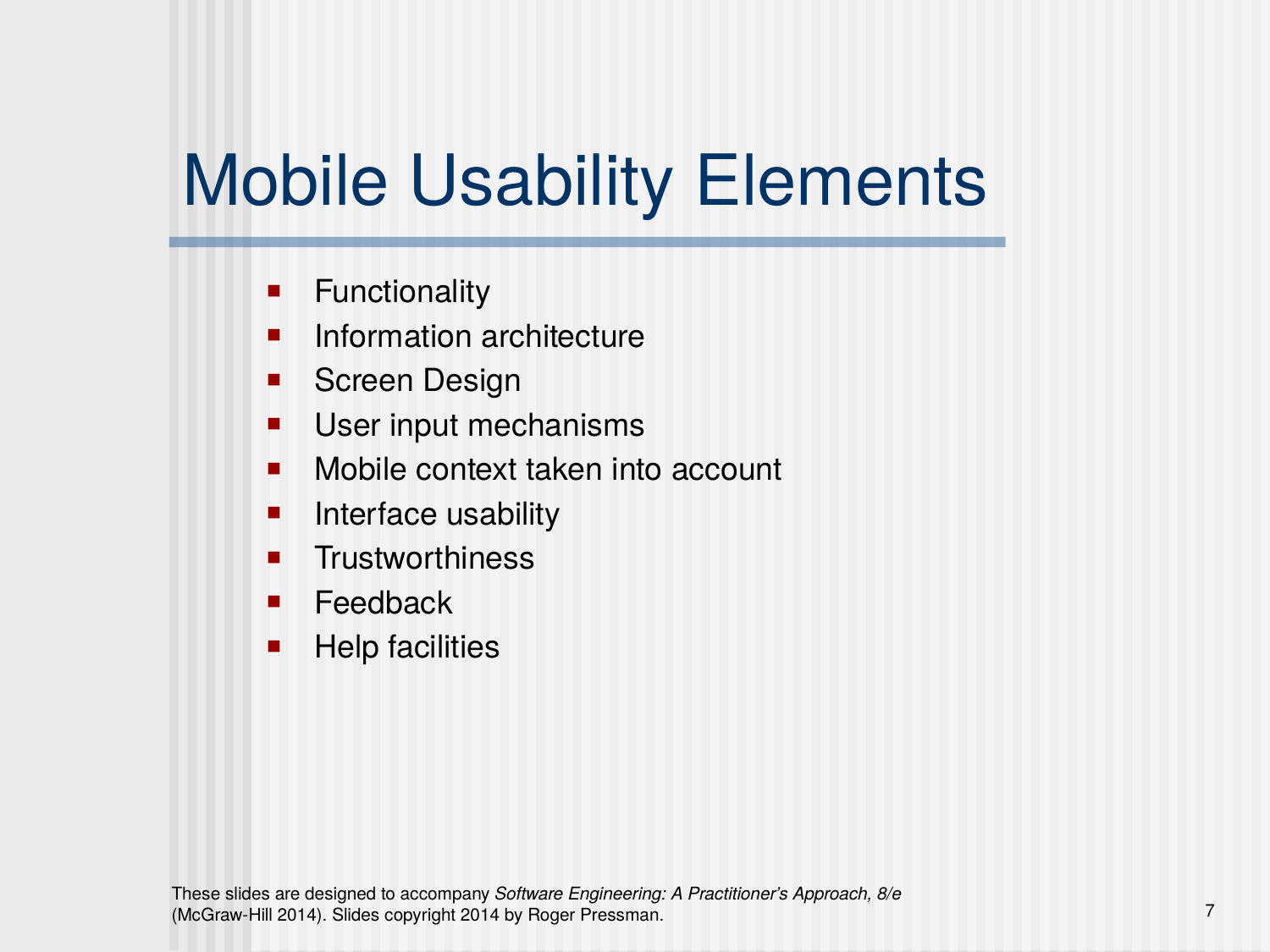

# Mobile Usability Elements
Functionality
Information architecture
Screen Design
User input mechanisms
Mobile context taken into account
Interface usability
Trustworthiness
Feedback
Help facilities

These slides are designed to accompany Software Engineering: A Practitioner’s Approach, 8/e (McGraw-Hill 2014). Slides copyright 2014 by Roger Pressman.
7